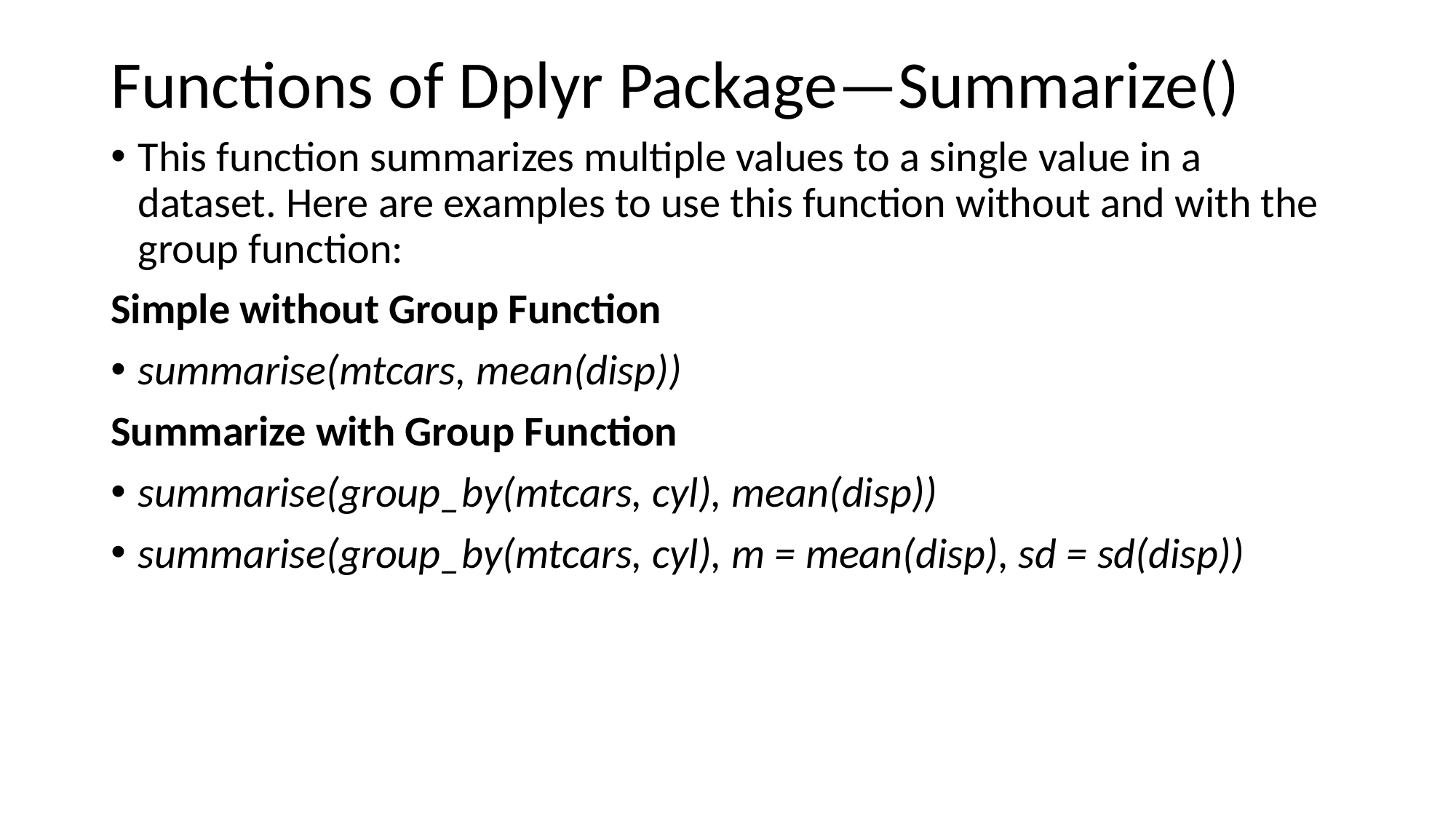

# Functions of Dplyr Package—Summarize()
This function summarizes multiple values to a single value in a dataset. Here are examples to use this function without and with the group function:
Simple without Group Function
summarise(mtcars, mean(disp))
Summarize with Group Function
summarise(group_by(mtcars, cyl), mean(disp))
summarise(group_by(mtcars, cyl), m = mean(disp), sd = sd(disp))